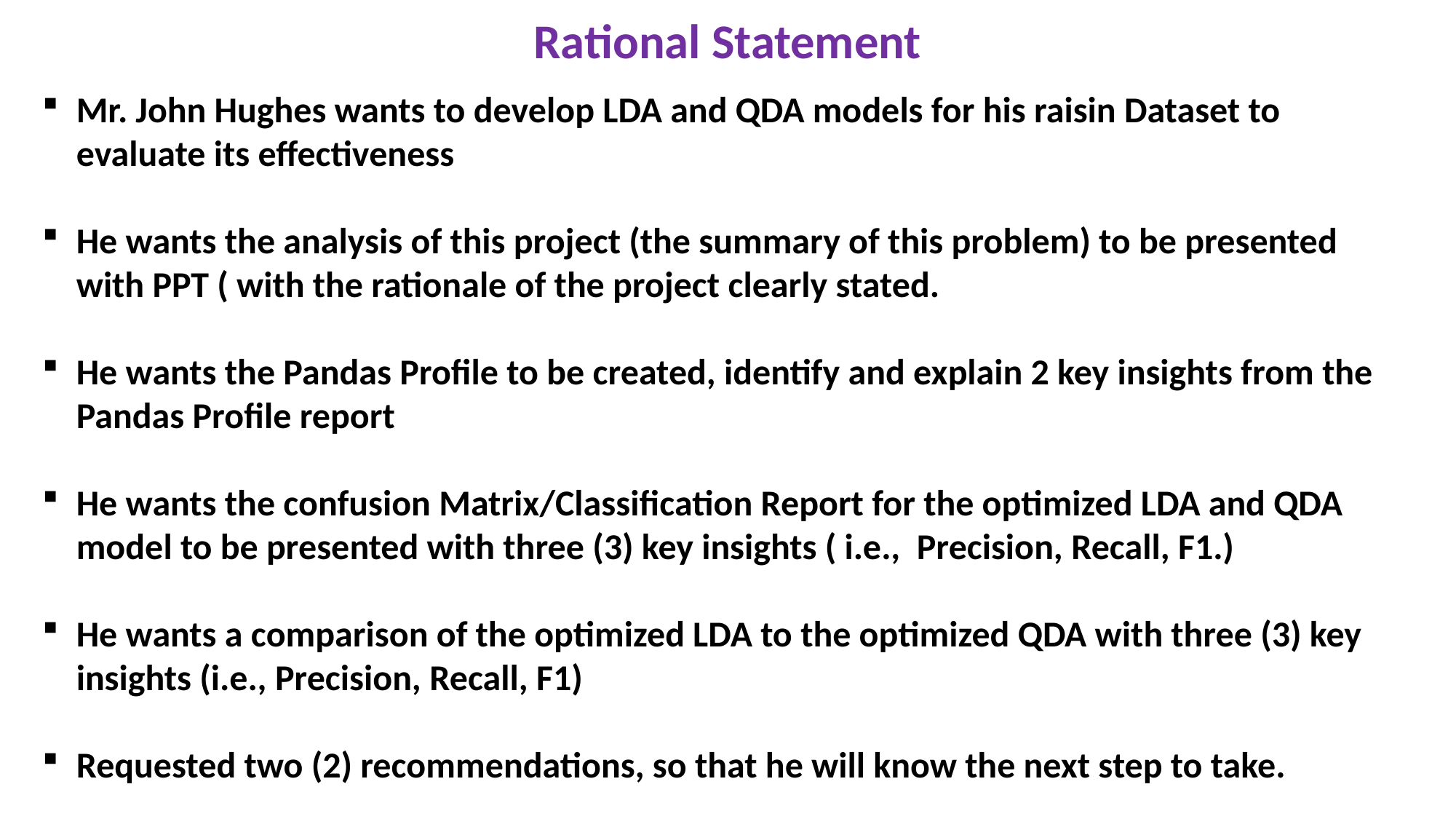

Rational Statement
Mr. John Hughes wants to develop LDA and QDA models for his raisin Dataset to evaluate its effectiveness

He wants the analysis of this project (the summary of this problem) to be presented with PPT ( with the rationale of the project clearly stated.

He wants the Pandas Profile to be created, identify and explain 2 key insights from the Pandas Profile report

He wants the confusion Matrix/Classification Report for the optimized LDA and QDA model to be presented with three (3) key insights ( i.e.,  Precision, Recall, F1.)

He wants a comparison of the optimized LDA to the optimized QDA with three (3) key insights (i.e., Precision, Recall, F1)

Requested two (2) recommendations, so that he will know the next step to take.